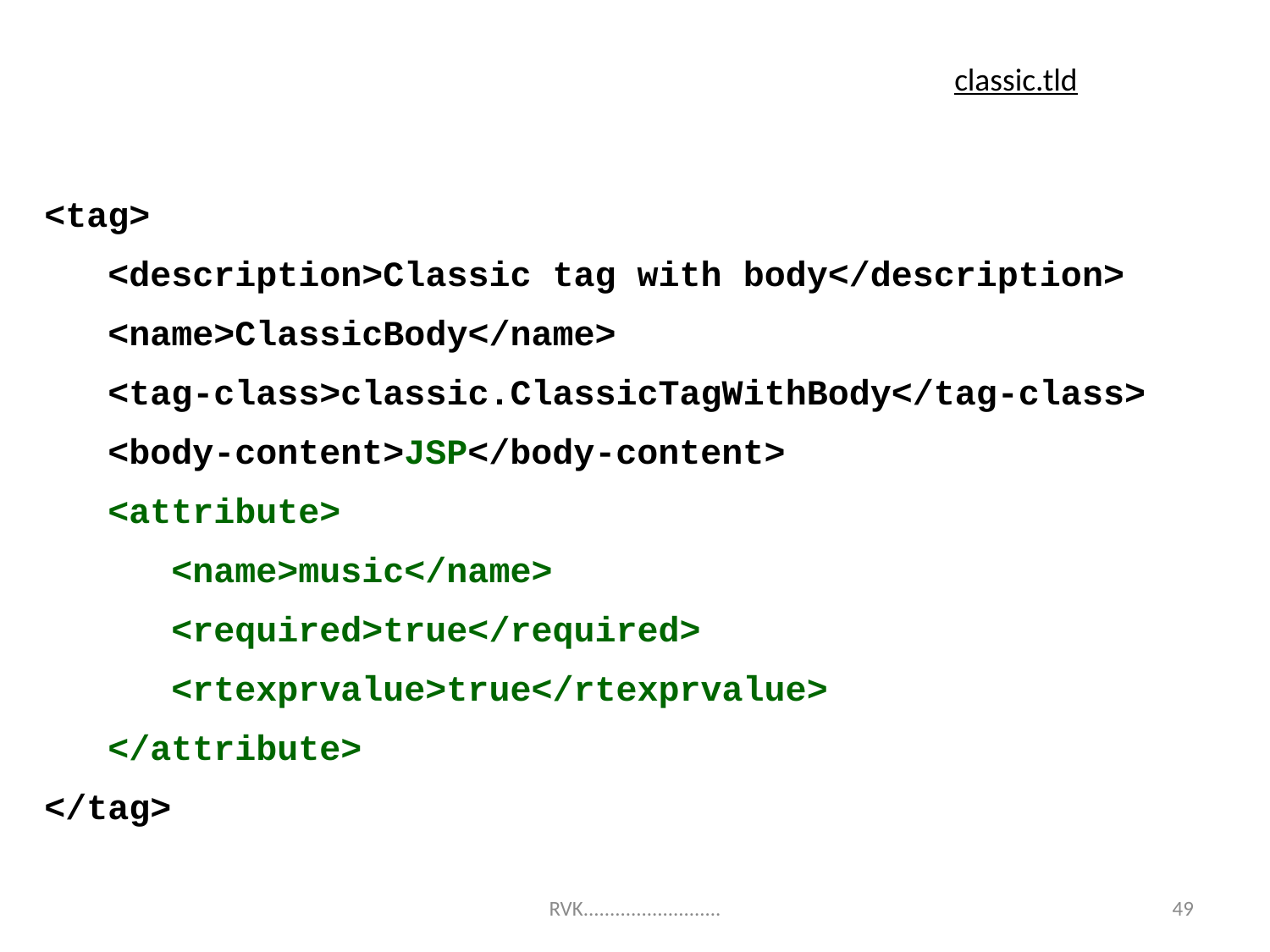

classic.tld
<tag>
<description>Classic tag with body</description>
<name>ClassicBody</name>
<tag-class>classic.ClassicTagWithBody</tag-class>
<body-content>JSP</body-content>
<attribute>
<name>music</name>
<required>true</required>
<rtexprvalue>true</rtexprvalue>
</attribute>
</tag>
49
RVK..........................